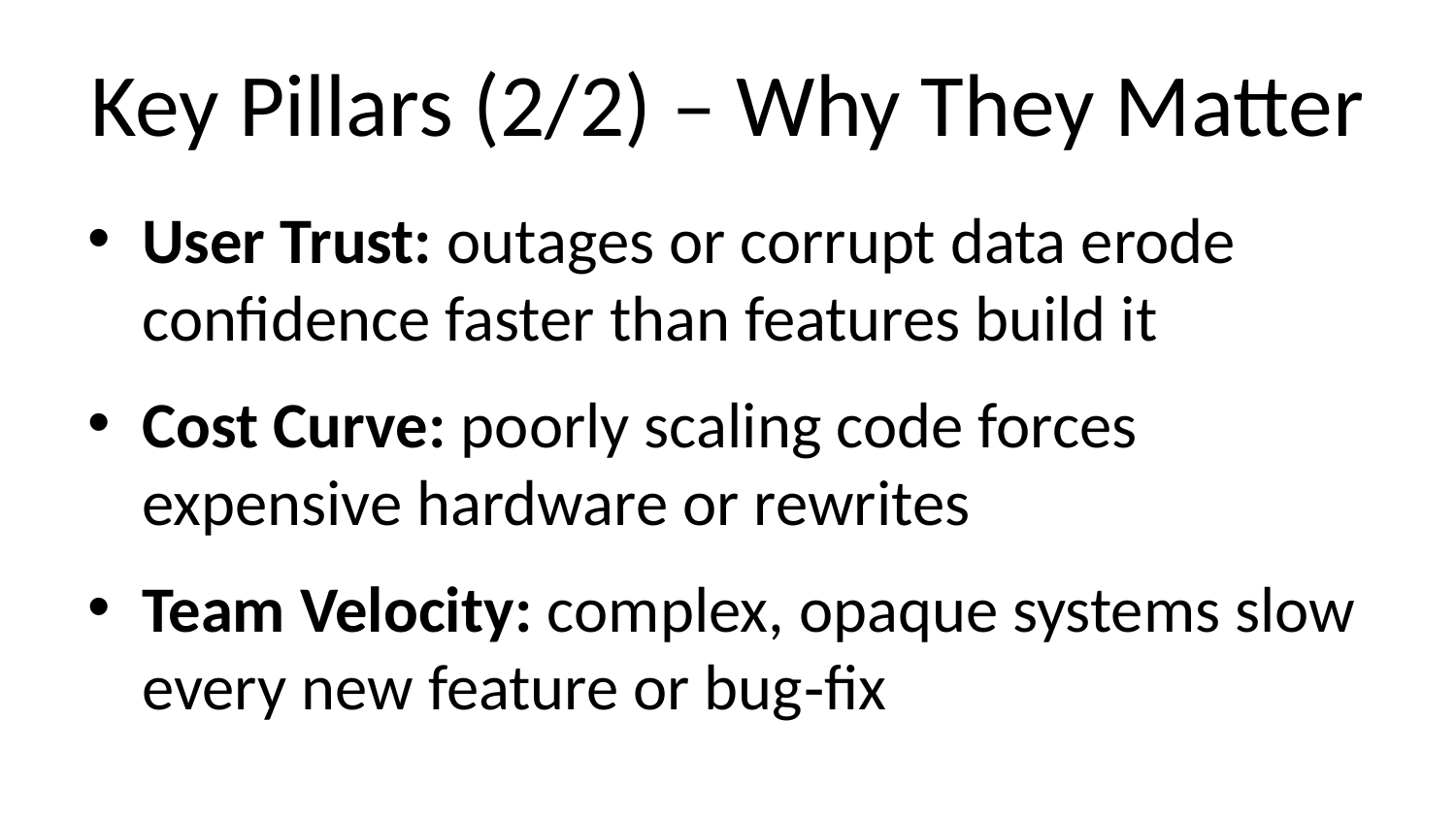

# Key Pillars (2/2) – Why They Matter
User Trust: outages or corrupt data erode confidence faster than features build it
Cost Curve: poorly scaling code forces expensive hardware or rewrites
Team Velocity: complex, opaque systems slow every new feature or bug‑fix